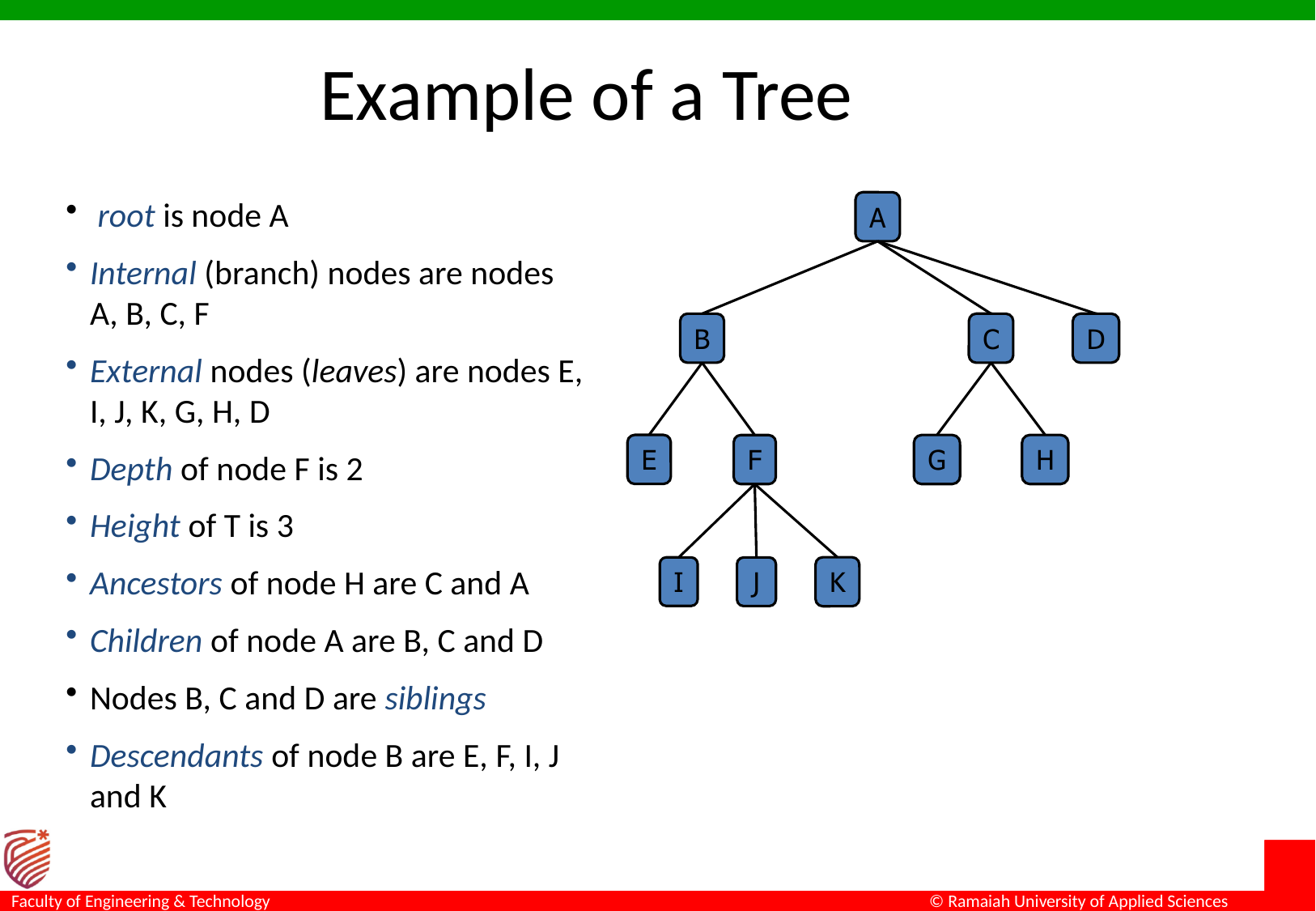

# Example of a Tree
 root is node A
Internal (branch) nodes are nodes A, B, C, F
External nodes (leaves) are nodes E, I, J, K, G, H, D
Depth of node F is 2
Height of T is 3
Ancestors of node H are C and A
Children of node A are B, C and D
Nodes B, C and D are siblings
Descendants of node B are E, F, I, J and K
A
D
B
C
E
G
H
F
K
I
J